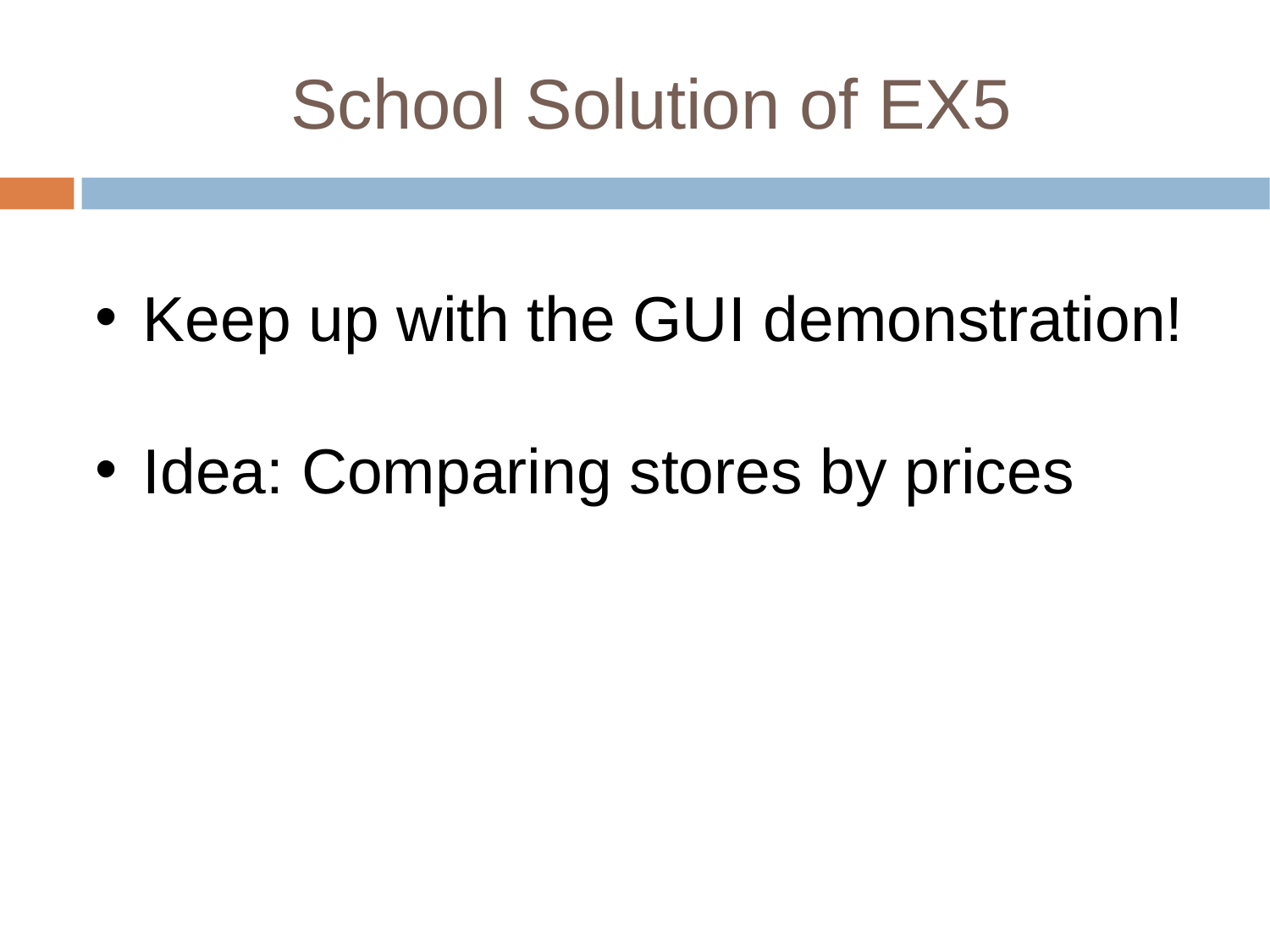

# School Solution of EX5

Keep up with the GUI demonstration!

Idea: Comparing stores by prices